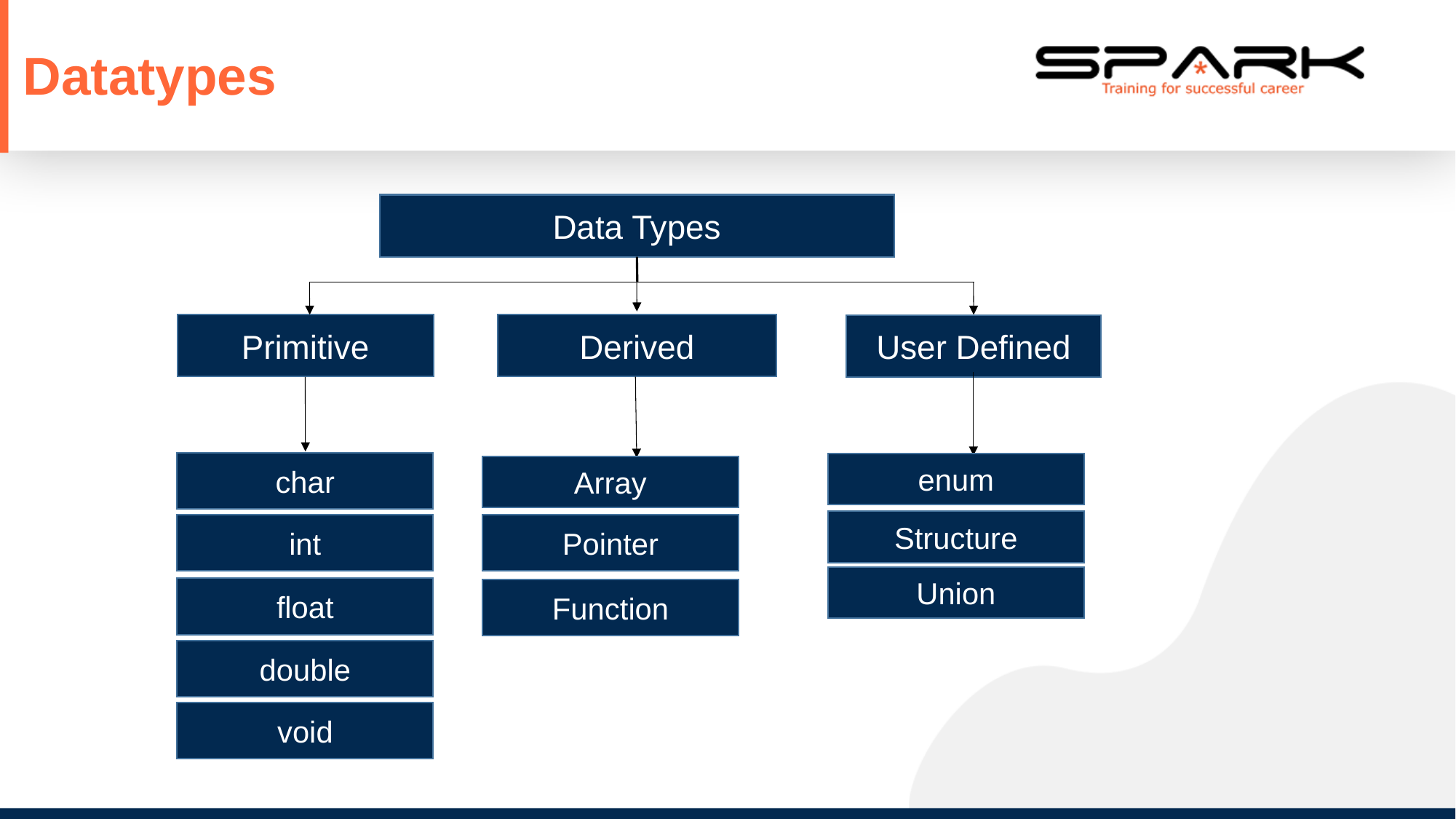

Datatypes
Data Types
Derived
Primitive
User Defined
char
enum
Array
Structure
int
Pointer
Union
float
Function
double
void